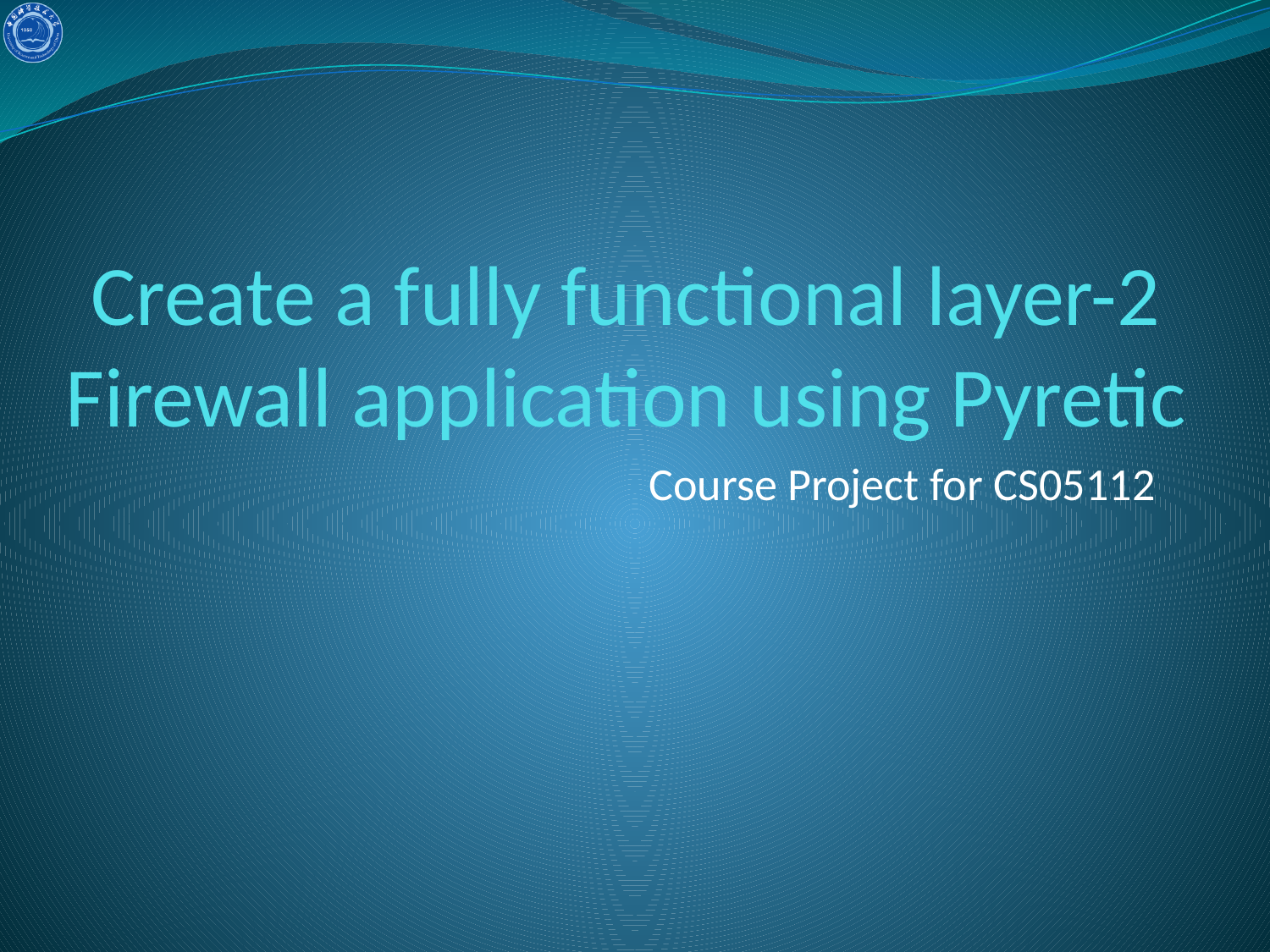

# Create a fully functional layer-2 Firewall application using Pyretic
Course Project for CS05112